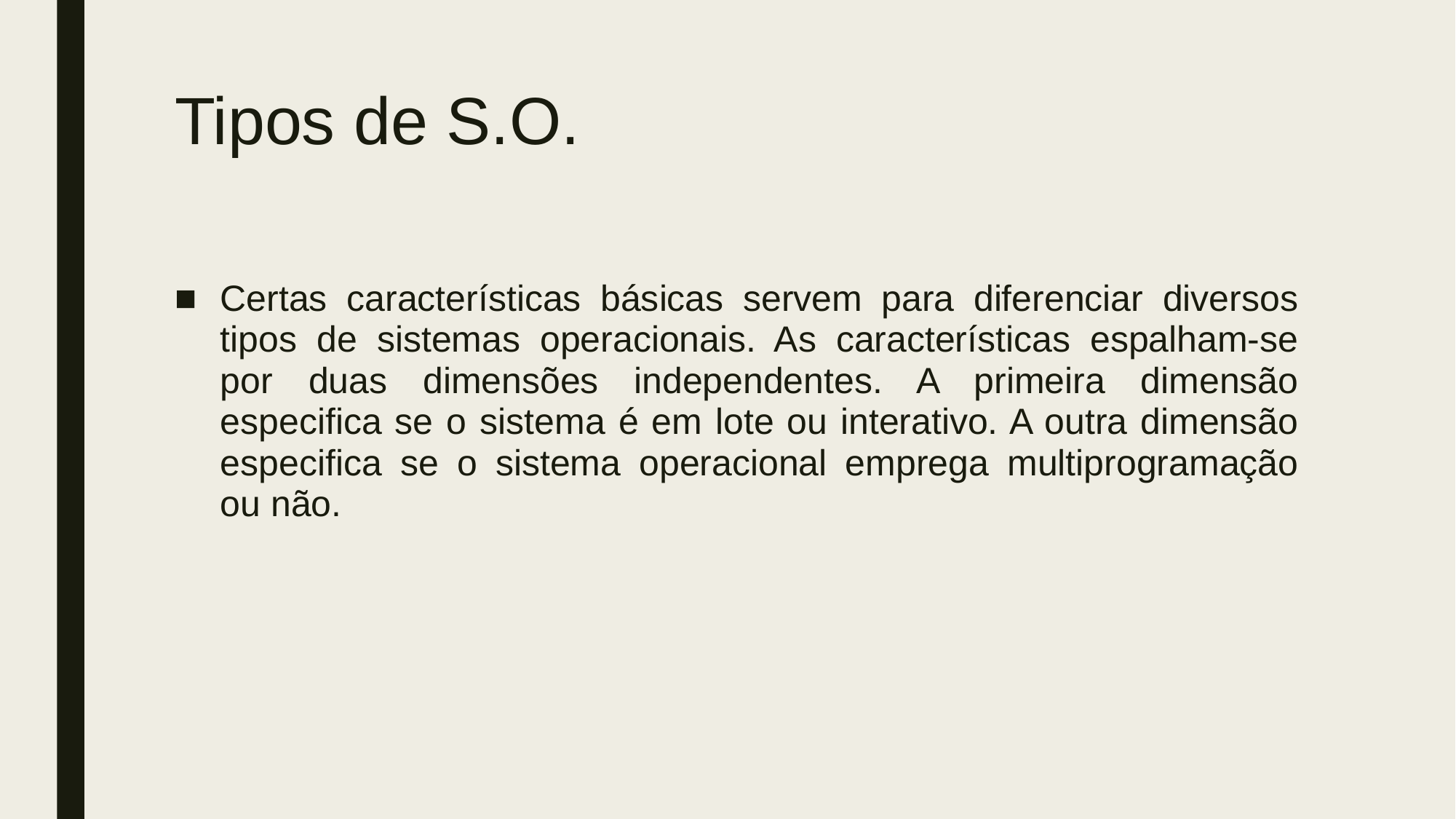

# Tipos de S.O.

Certas características básicas servem para diferenciar diversos tipos de sistemas operacionais. As características espalham-se por duas dimensões independentes. A primeira dimensão especifica se o sistema é em lote ou interativo. A outra dimensão especifica se o sistema operacional emprega multiprogramação ou não.